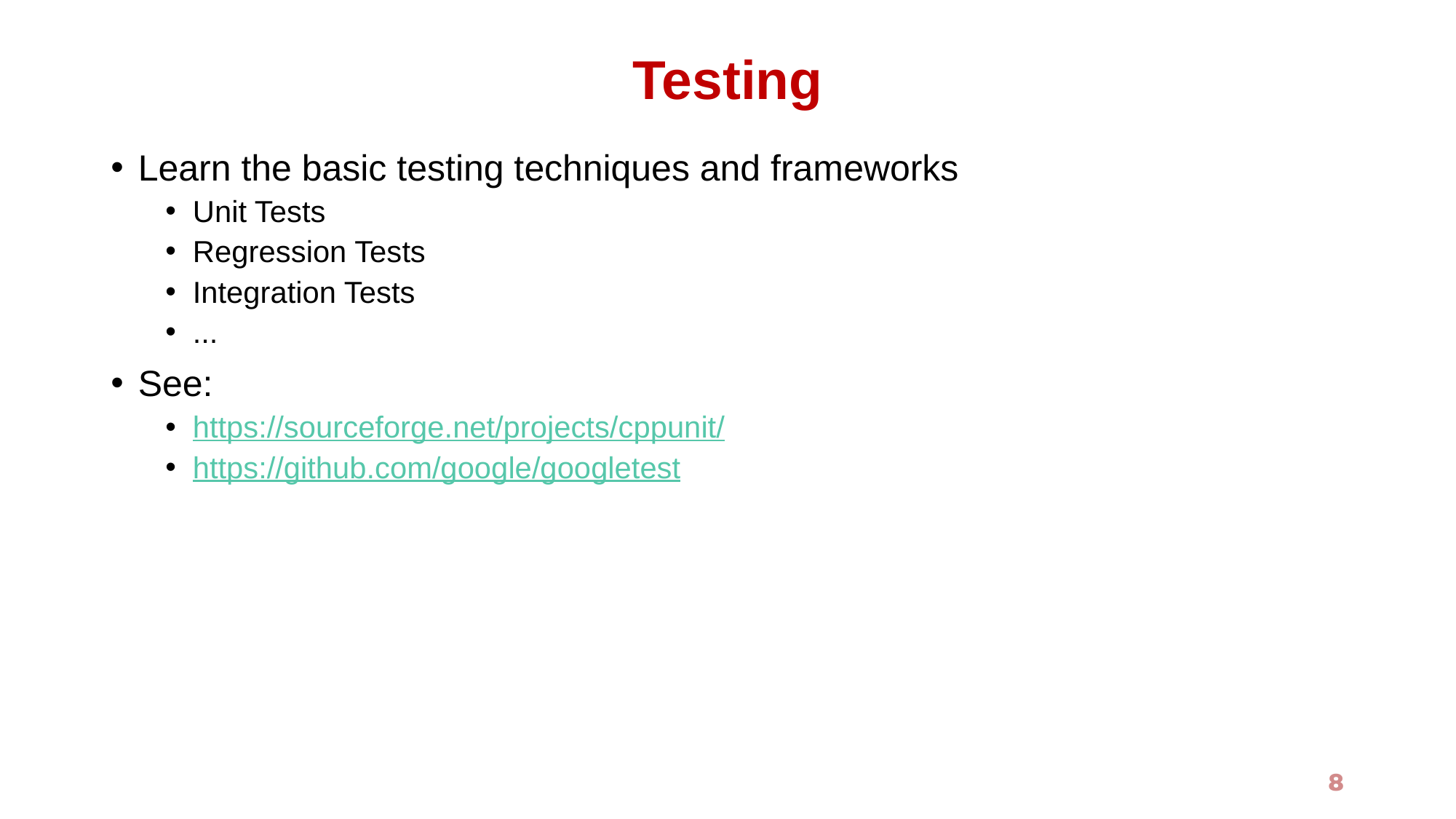

# Testing
Learn the basic testing techniques and frameworks
Unit Tests
Regression Tests
Integration Tests
...
See:
https://sourceforge.net/projects/cppunit/
https://github.com/google/googletest

8